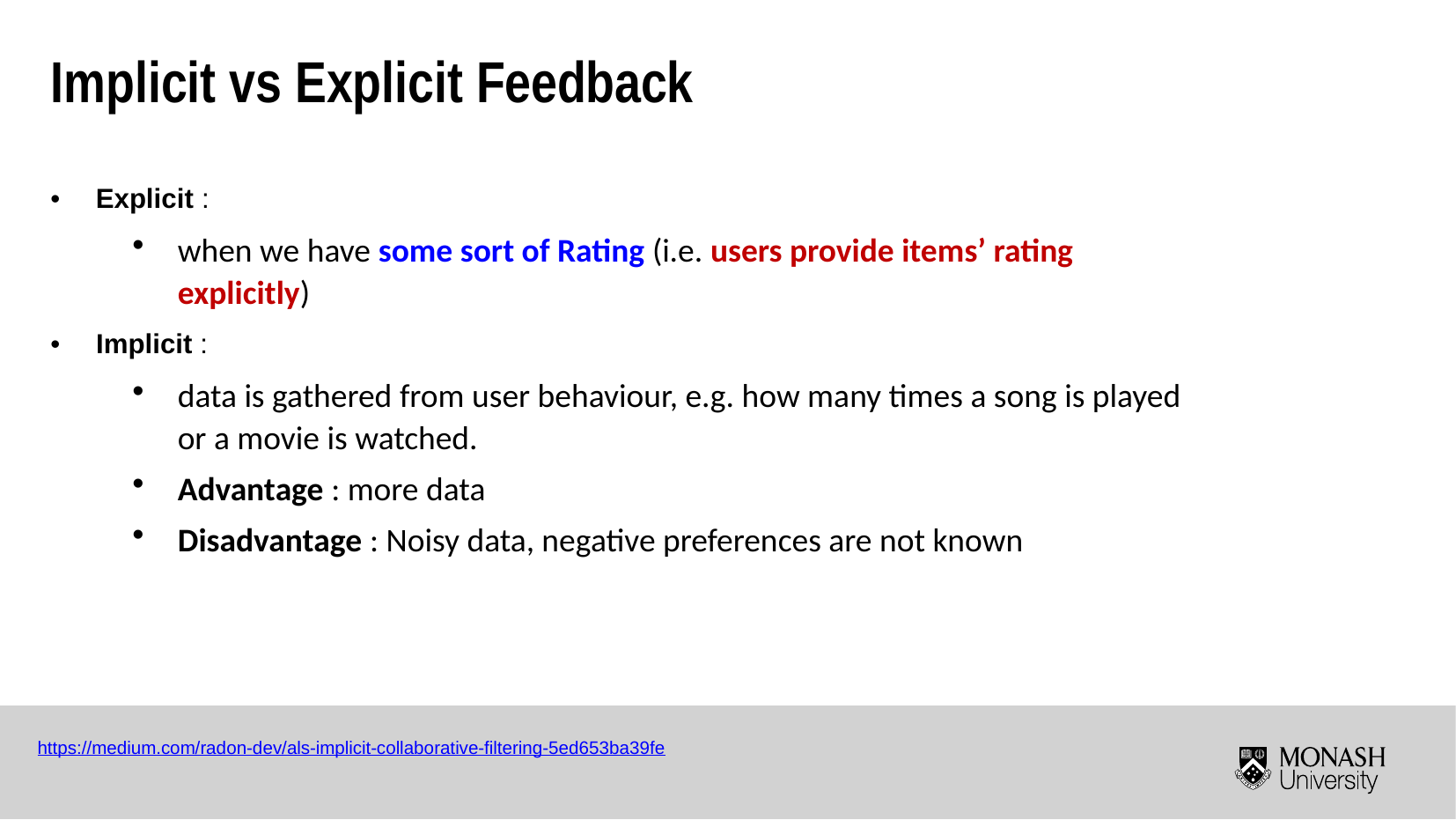

Implicit vs Explicit Feedback
•
Explicit :
•
when we have some sort of Rating (i.e. users provide items’ rating
explicitly)
•
Implicit :
•
data is gathered from user behaviour, e.g. how many times a song is played
or a movie is watched.
•
Advantage : more data
•
Disadvantage : Noisy data, negative preferences are not known

https://medium.com/radon-dev/als-implicit-collaborative-filtering-5ed653ba39fe